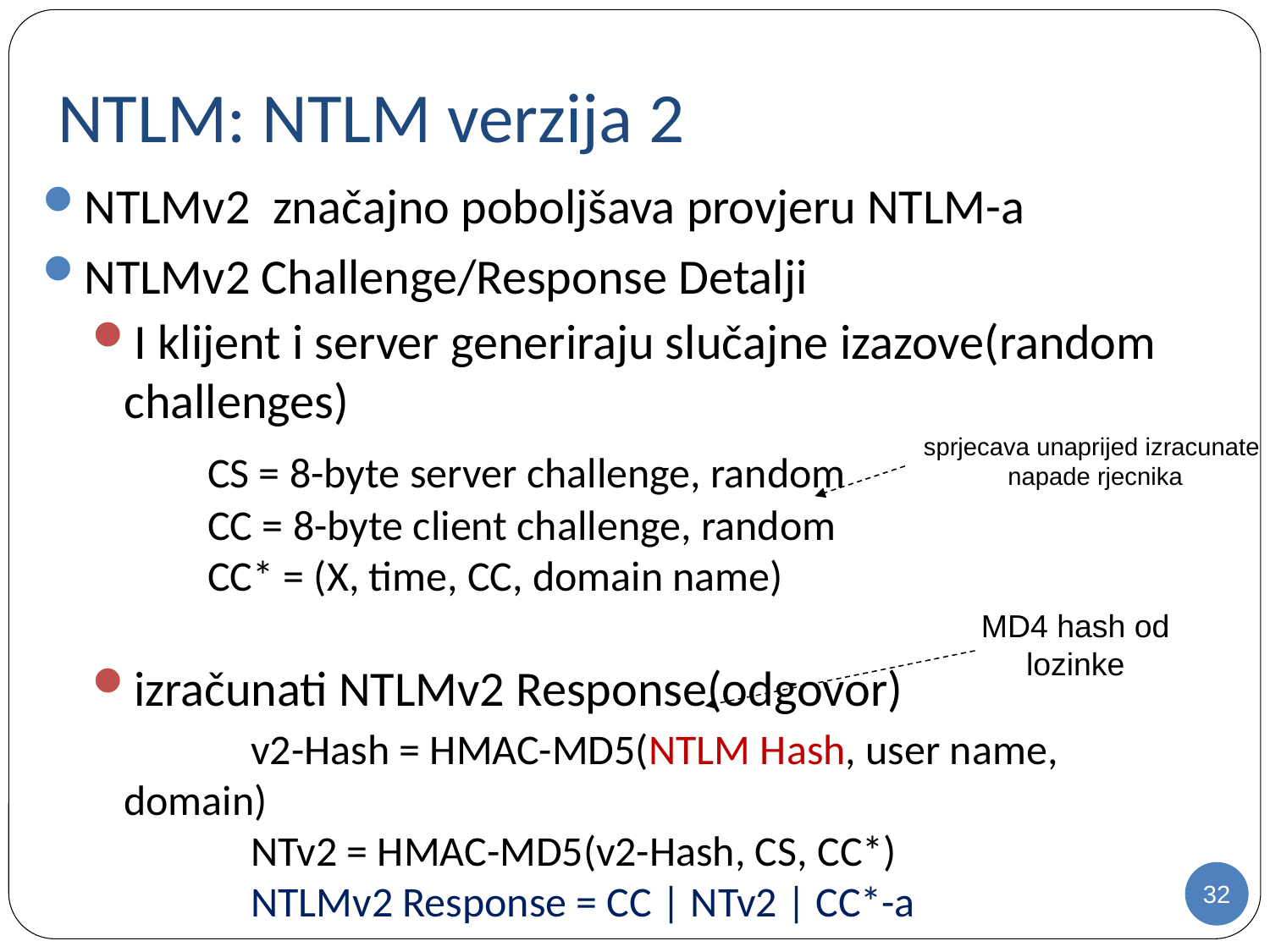

# NTLM: NTLM verzija 2
NTLMv2  značajno poboljšava provjeru NTLM-a
NTLMv2 Challenge/Response Detalji
I klijent i server generiraju slučajne izazove(random challenges)
		CS = 8-byte server challenge, random
	CC = 8-byte client challenge, random
	CC* = (X, time, CC, domain name)
izračunati NTLMv2 Response(odgovor)
		v2-Hash = HMAC-MD5(NTLM Hash, user name, domain)
	NTv2 = HMAC-MD5(v2-Hash, CS, CC*)
	NTLMv2 Response = CC | NTv2 | CC*-a
sprjecava unaprijed izracunate
 napade rjecnika

MD4 hash od
lozinke

32
32